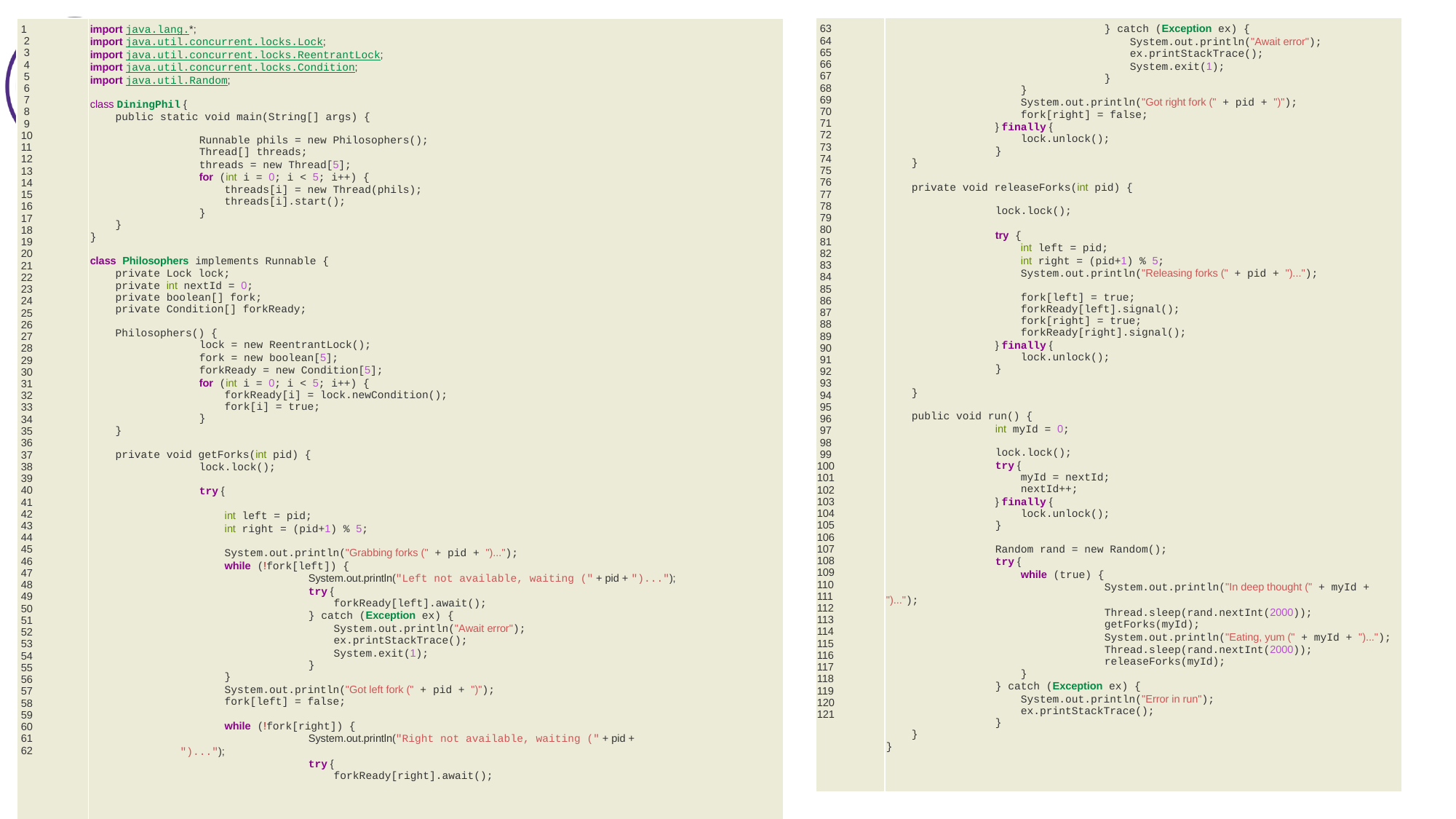

| 63 64 65 66 67 68 69 70 71 72 73 74 75 76 77 78 79 80 81 82 83 84 85 86 87 88 89 90 91 92 93 94 95 96 97 98 99 100 101 102 103 104 105 106 107 108 109 110 111 112 113 114 115 116 117 118 119 120 121 | } catch (Exception ex) { System.out.println("Await error"); ex.printStackTrace(); System.exit(1); } } System.out.println("Got right fork (" + pid + ")"); fork[right] = false; } finally { lock.unlock(); } } private void releaseForks(int pid) { lock.lock(); try { int left = pid; int right = (pid+1) % 5; System.out.println("Releasing forks (" + pid + ")..."); fork[left] = true; forkReady[left].signal(); fork[right] = true; forkReady[right].signal(); } finally { lock.unlock(); } } public void run() { int myId = 0; lock.lock(); try { myId = nextId; nextId++; } finally { lock.unlock(); } Random rand = new Random(); try { while (true) { System.out.println("In deep thought (" + myId + ")..."); Thread.sleep(rand.nextInt(2000)); getForks(myId); System.out.println("Eating, yum (" + myId + ")..."); Thread.sleep(rand.nextInt(2000)); releaseForks(myId); } } catch (Exception ex) { System.out.println("Error in run"); ex.printStackTrace(); } } } |
| --- | --- |
| 1 2 3 4 5 6 7 8 9 10 11 12 13 14 15 16 17 18 19 20 21 22 23 24 25 26 27 28 29 30 31 32 33 34 35 36 37 38 39 40 41 42 43 44 45 46 47 48 49 50 51 52 53 54 55 56 57 58 59 60 61 62 | import java.lang.\*; import java.util.concurrent.locks.Lock; import java.util.concurrent.locks.ReentrantLock; import java.util.concurrent.locks.Condition; import java.util.Random; class DiningPhil { public static void main(String[] args) { Runnable phils = new Philosophers(); Thread[] threads; threads = new Thread[5]; for (int i = 0; i < 5; i++) { threads[i] = new Thread(phils); threads[i].start(); } } } class Philosophers implements Runnable { private Lock lock; private int nextId = 0; private boolean[] fork; private Condition[] forkReady; Philosophers() { lock = new ReentrantLock(); fork = new boolean[5]; forkReady = new Condition[5]; for (int i = 0; i < 5; i++) { forkReady[i] = lock.newCondition(); fork[i] = true; } } private void getForks(int pid) { lock.lock(); try { int left = pid; int right = (pid+1) % 5; System.out.println("Grabbing forks (" + pid + ")..."); while (!fork[left]) { System.out.println("Left not available, waiting (" + pid + ")..."); try { forkReady[left].await(); } catch (Exception ex) { System.out.println("Await error"); ex.printStackTrace(); System.exit(1); } } System.out.println("Got left fork (" + pid + ")"); fork[left] = false; while (!fork[right]) { System.out.println("Right not available, waiting (" + pid + ")..."); try { forkReady[right].await(); |
| --- | --- |

21